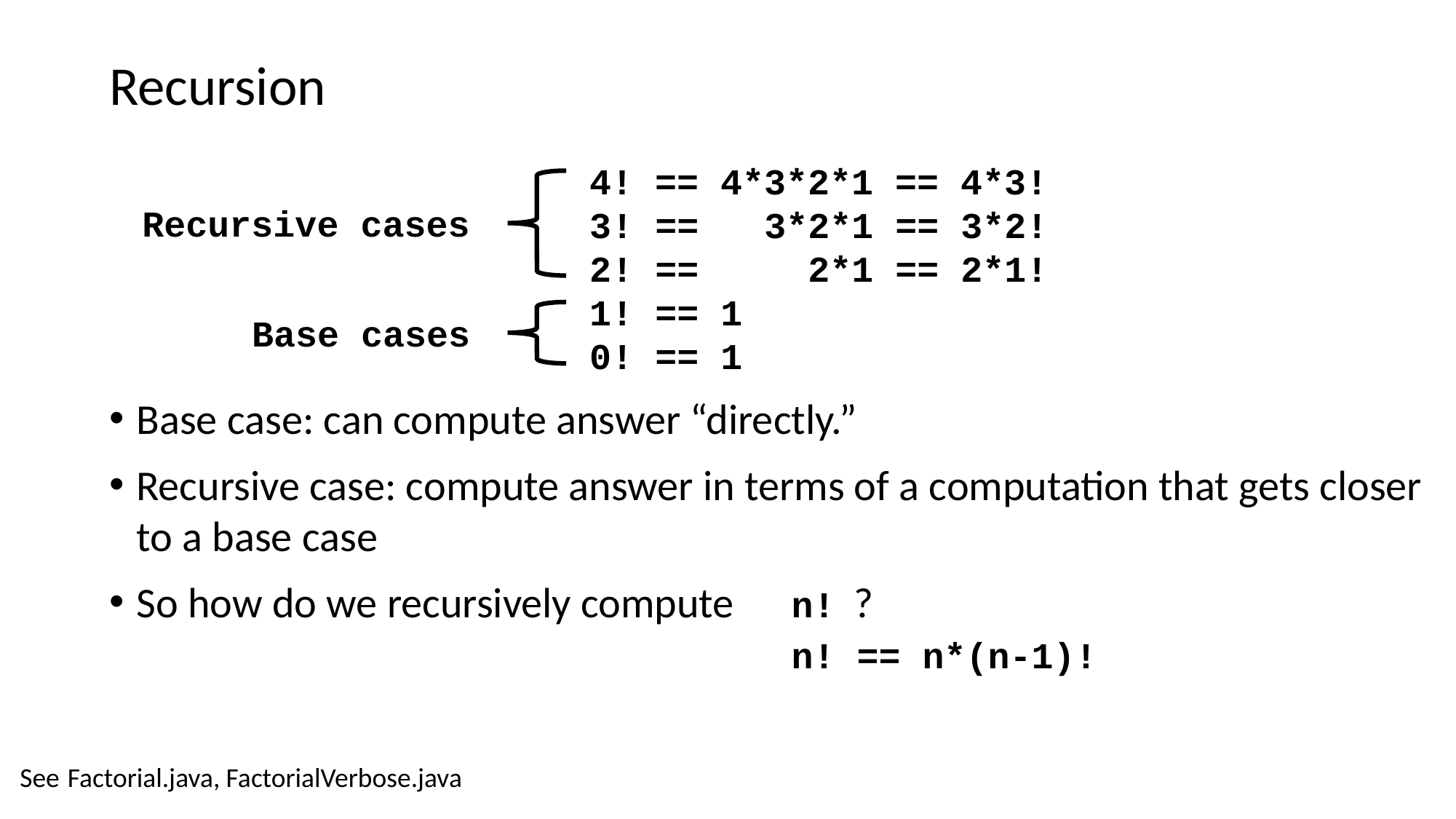

# Recursion
                      4! == 4*3*2*1 == 4*3!
                      3! ==   3*2*1 == 3*2!
                      2! ==     2*1 == 2*1!
                      1! == 1
                      0! == 1
Base case: can compute answer “directly.”
Recursive case: compute answer in terms of a computation that gets closer to a base case
So how do we recursively compute	n!  ?
	n! == n*(n-1)!

Recursive cases

Base cases
See	Factorial.java, FactorialVerbose.java